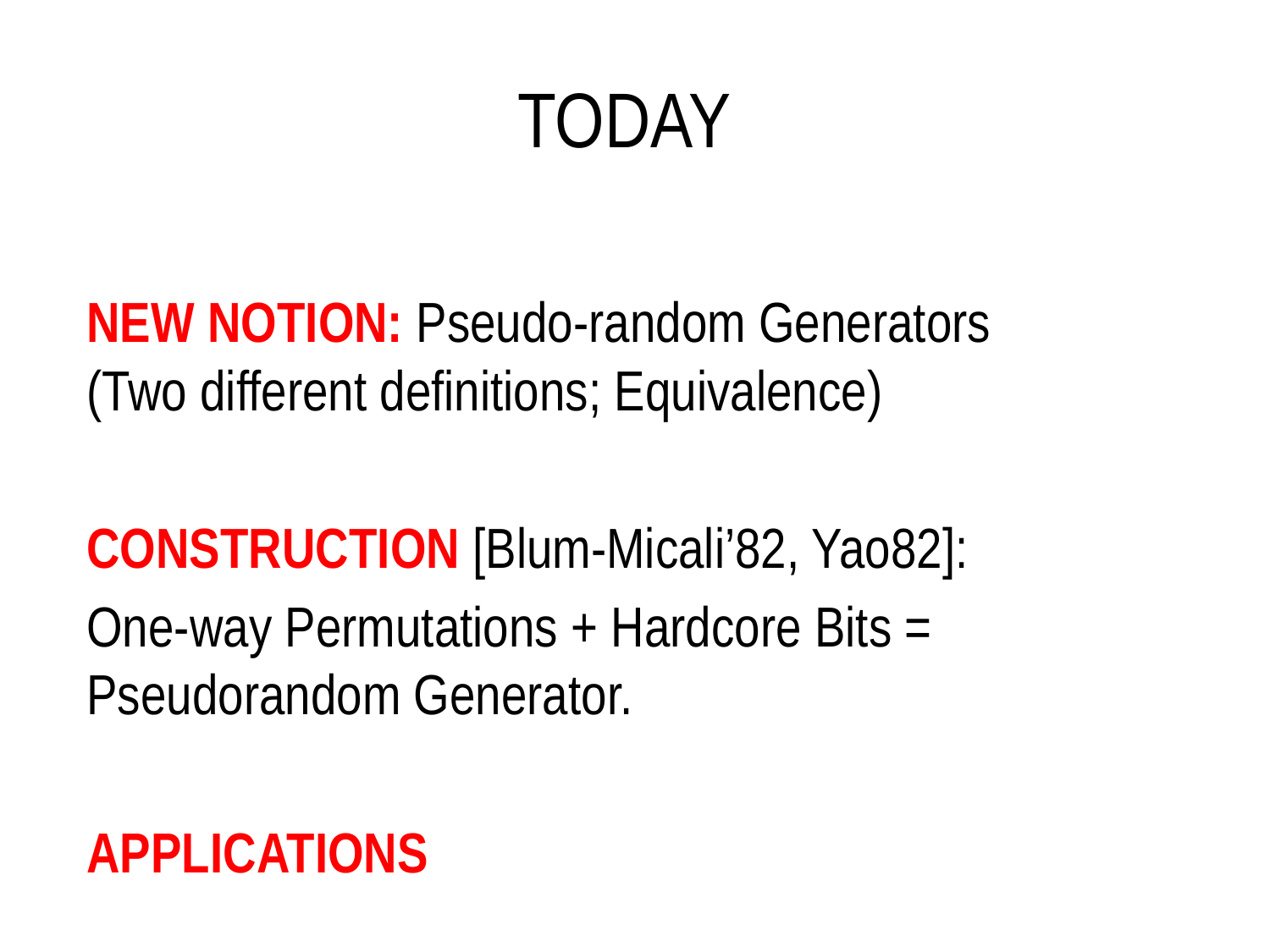

# TODAY

NEW NOTION: Pseudo-random Generators
(Two different definitions; Equivalence)

CONSTRUCTION [Blum-Micali’82, Yao82]:
One-way Permutations + Hardcore Bits = Pseudorandom Generator.

APPLICATIONS